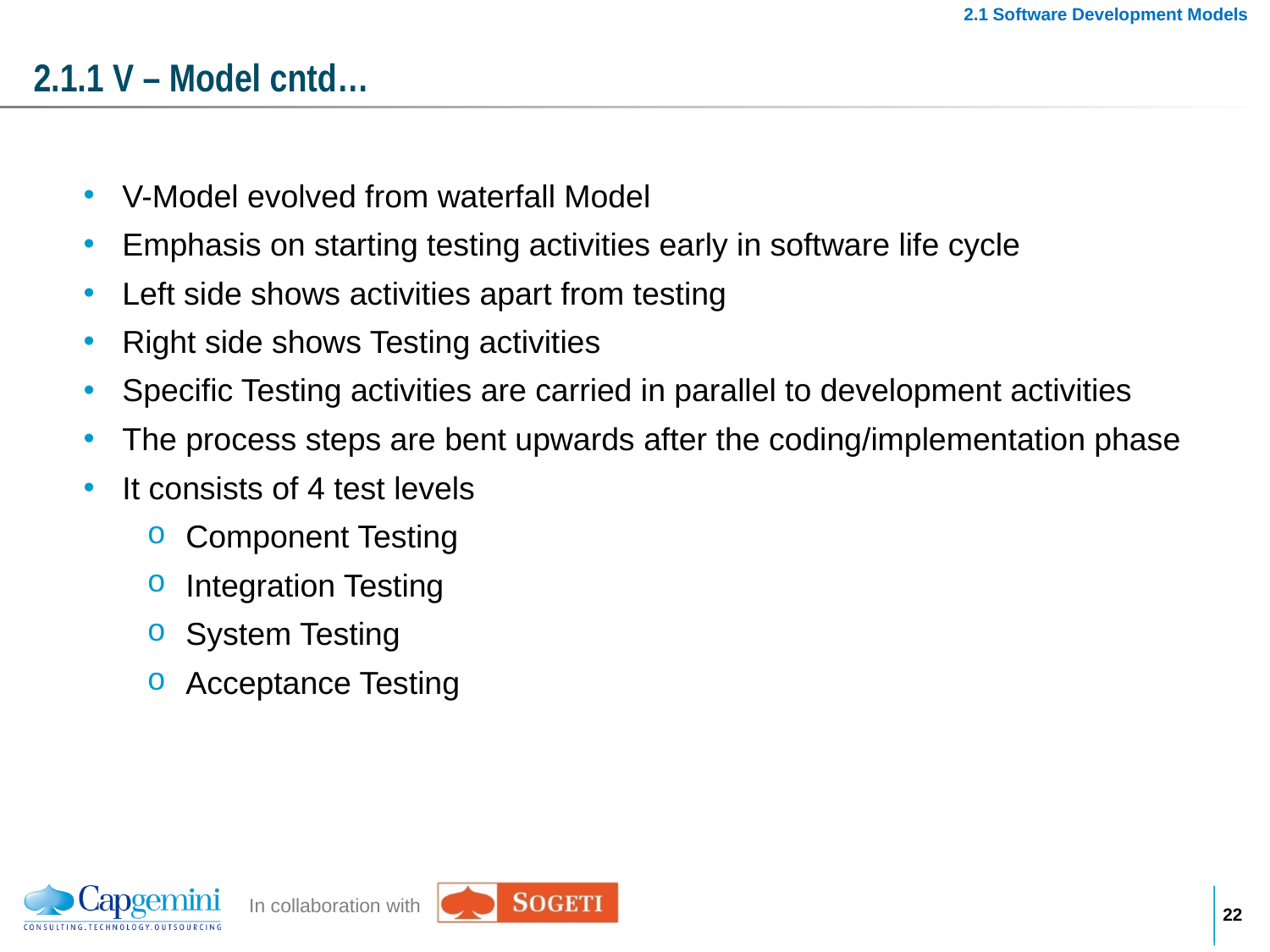

2.1 Software Development Models
# 2.1.1 V – Model cntd…
 V-Model evolved from waterfall Model
 Emphasis on starting testing activities early in software life cycle
 Left side shows activities apart from testing
 Right side shows Testing activities
 Specific Testing activities are carried in parallel to development activities
 The process steps are bent upwards after the coding/implementation phase
 It consists of 4 test levels
 Component Testing
 Integration Testing
 System Testing
 Acceptance Testing

22